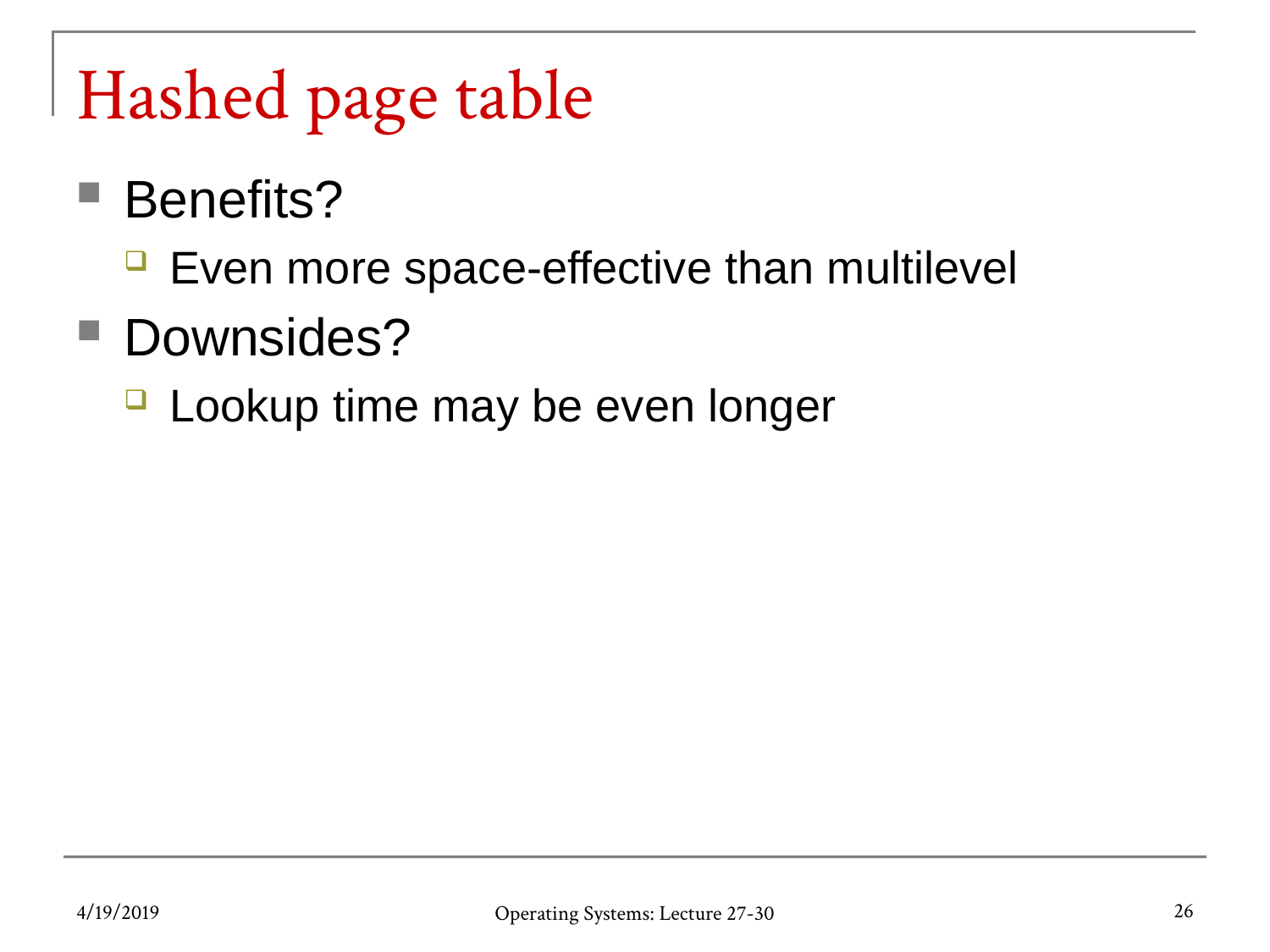

# Hashed page table
Benefits?
Even more space-effective than multilevel
Downsides?
Lookup time may be even longer
4/19/2019
26
Operating Systems: Lecture 27-30